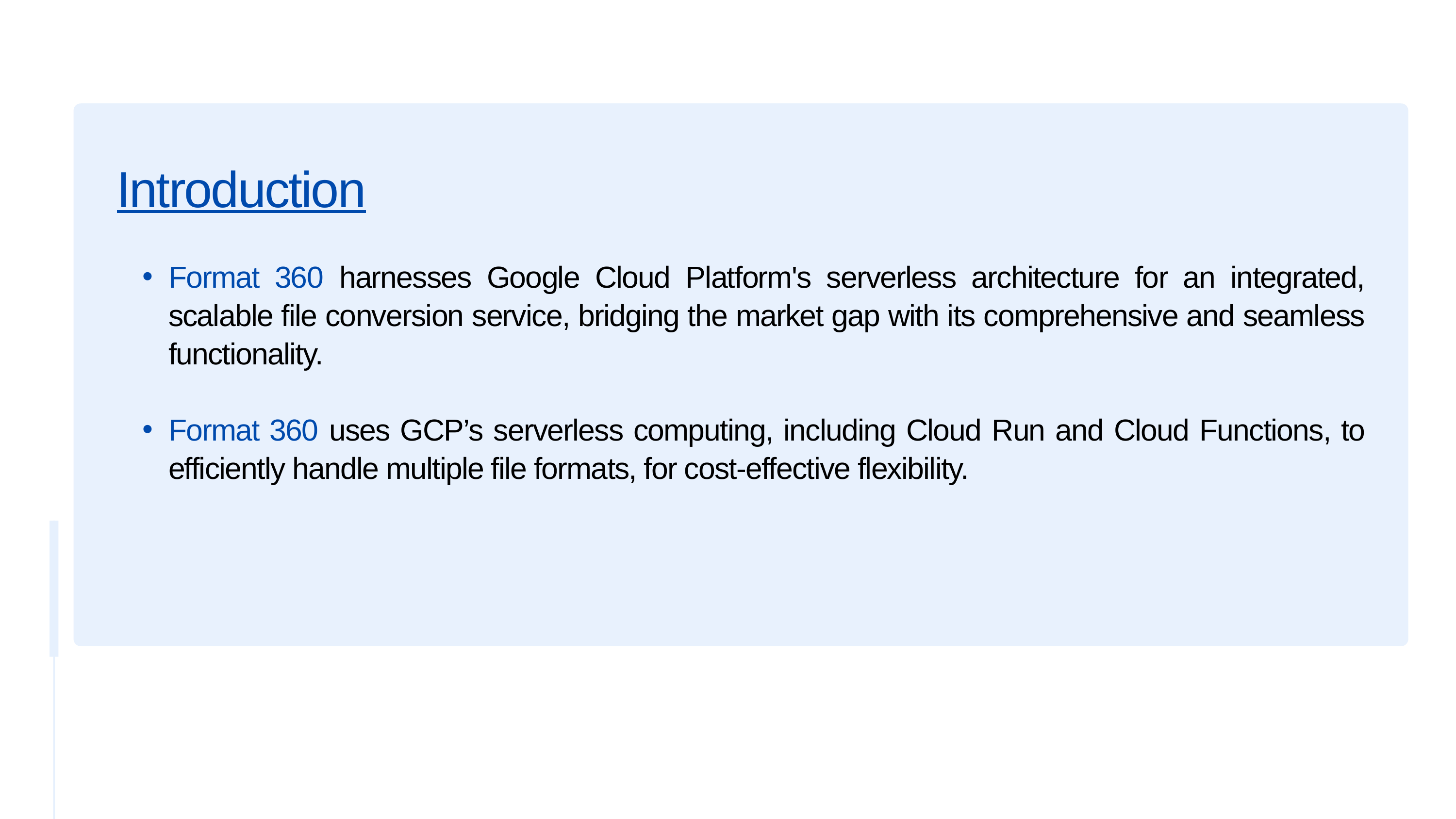

Introduction

Format 360 harnesses Google Cloud Platform's serverless architecture for an integrated, scalable file conversion service, bridging the market gap with its comprehensive and seamless functionality.

Format 360 uses GCP’s serverless computing, including Cloud Run and Cloud Functions, to efficiently handle multiple file formats, for cost-effective flexibility.